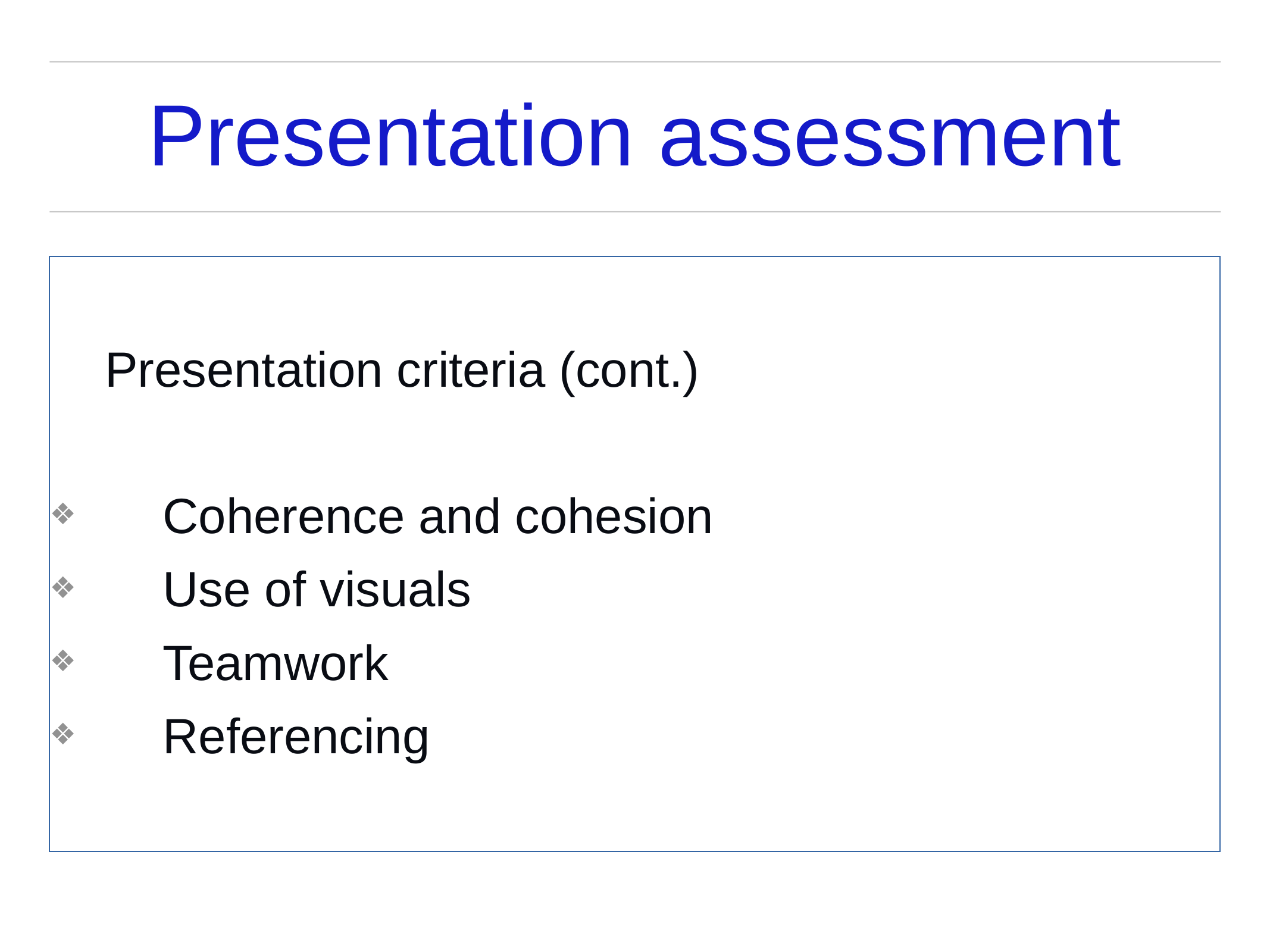

# Presentation assessment
    Presentation criteria (cont.)

Coherence and cohesion
Use of visuals
Teamwork
Referencing